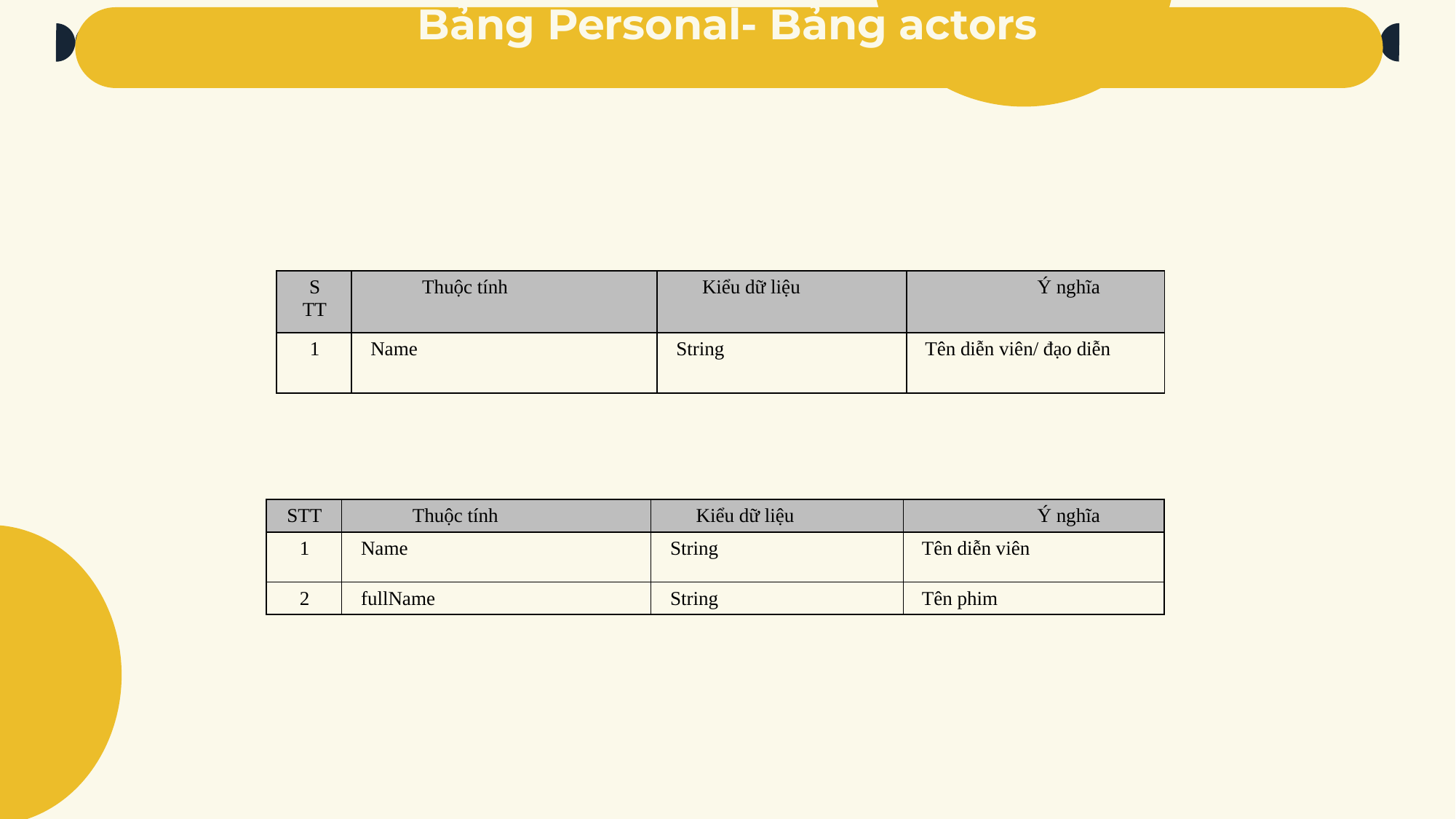

# Bảng Personal- Bảng actors

| S TT | Thuộc tính | Kiểu dữ liệu | Ý nghĩa |
| --- | --- | --- | --- |
| 1 | Name | String | Tên diễn viên/ đạo diễn |

| STT | Thuộc tính | Kiểu dữ liệu | Ý nghĩa |
| --- | --- | --- | --- |
| 1 | Name | String | Tên diễn viên |
| 2 | fullName | String | Tên phim |